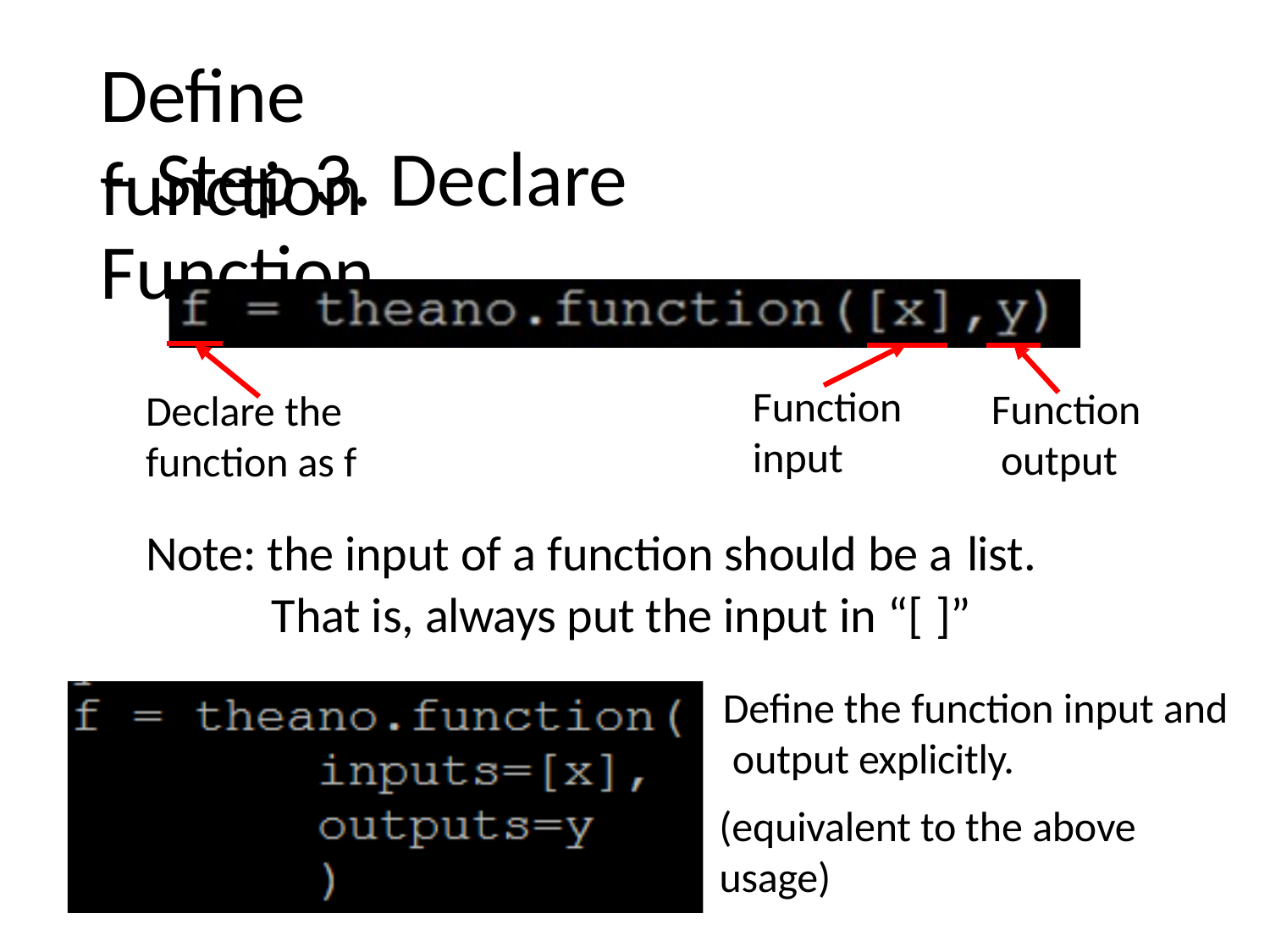

# Define function
– Step 3. Declare Function

Function
input
Function  output
Declare the
function as f
Note: the input of a function should be a list.
That is, always put the input in “[ ]”
Define the function input and  output explicitly.
(equivalent to the above
usage)